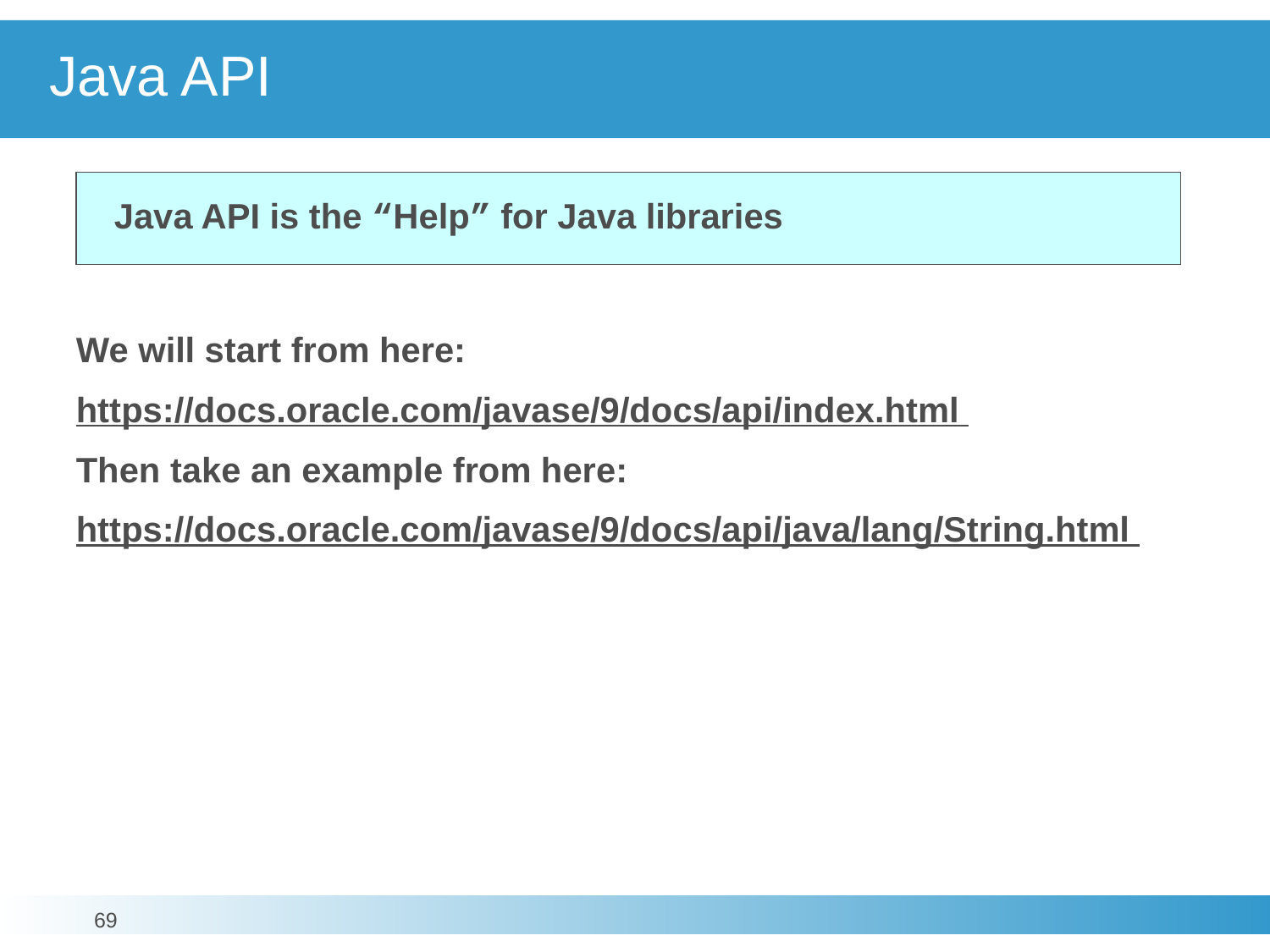

# Java API
Java API is the “Help” for Java libraries
We will start from here:
https://docs.oracle.com/javase/9/docs/api/index.html
Then take an example from here:
https://docs.oracle.com/javase/9/docs/api/java/lang/String.html

69